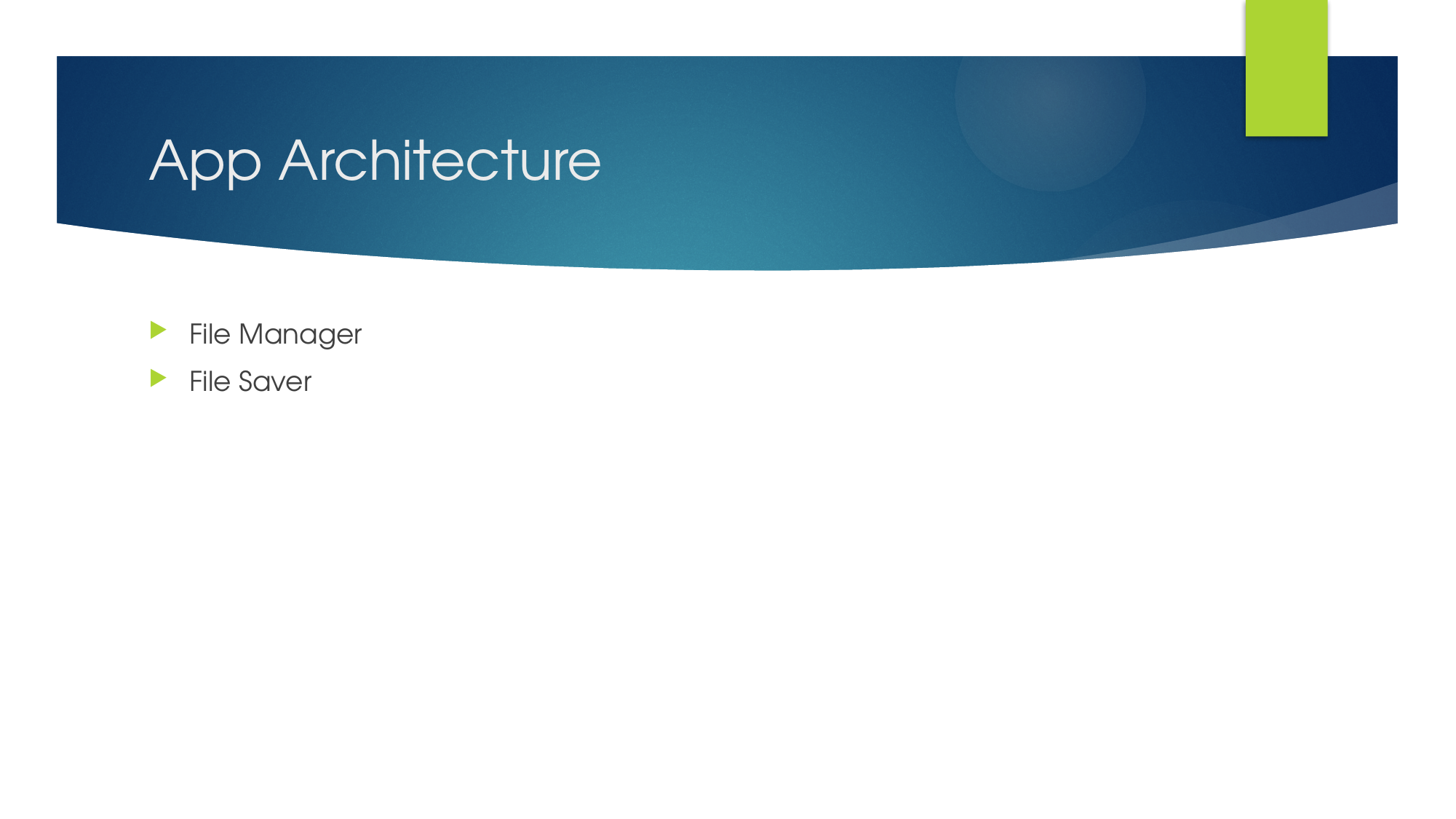

# App Architecture
File Manager
File Saver